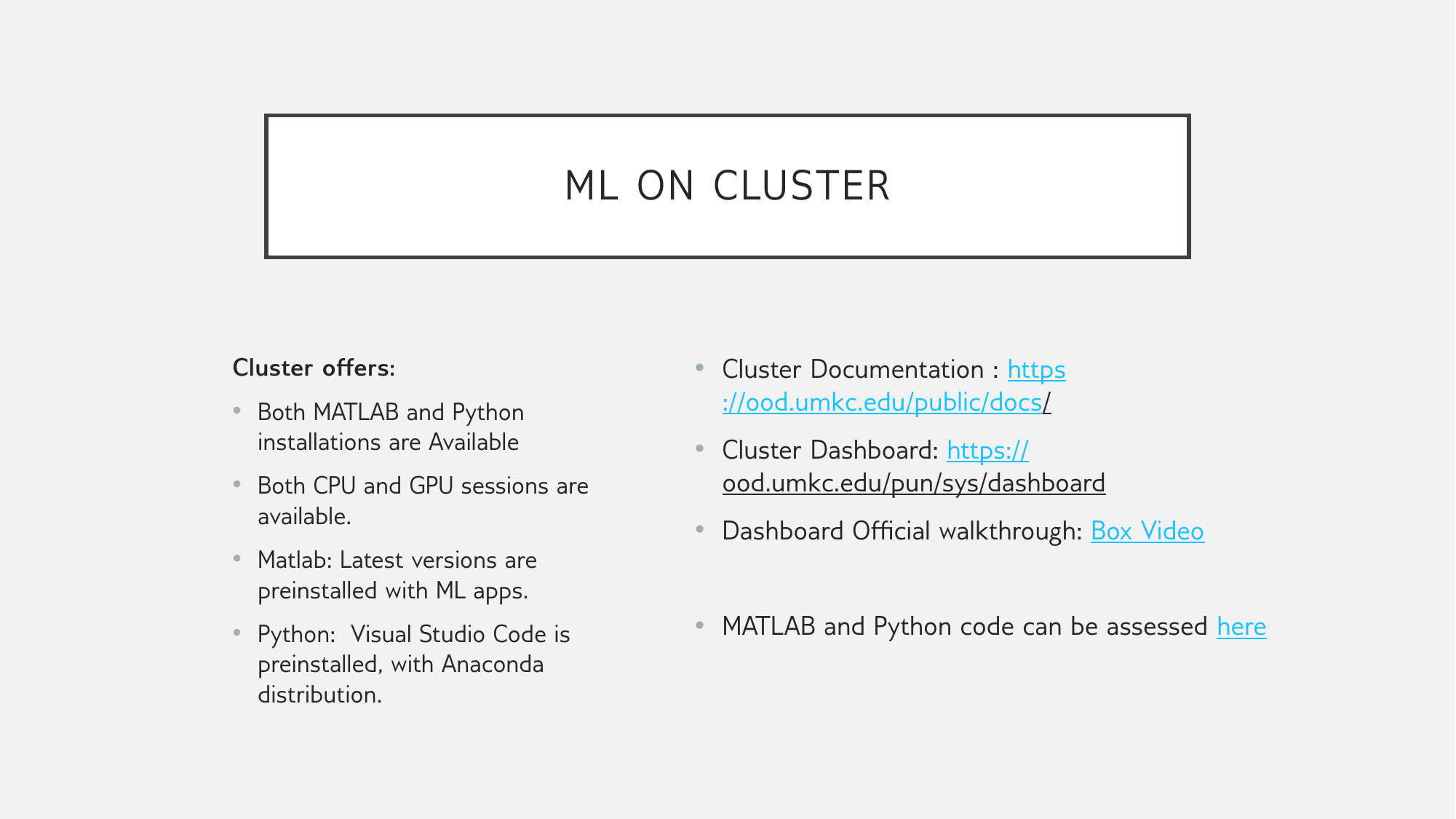

# ML on Cluster
Cluster offers:
Both MATLAB and Python installations are Available
Both CPU and GPU sessions are available.
Matlab: Latest versions are preinstalled with ML apps.
Python:  Visual Studio Code is preinstalled, with Anaconda distribution.
Cluster Documentation : https://ood.umkc.edu/public/docs/
Cluster Dashboard: https://ood.umkc.edu/pun/sys/dashboard
Dashboard Official walkthrough: Box Video

MATLAB and Python code can be assessed here